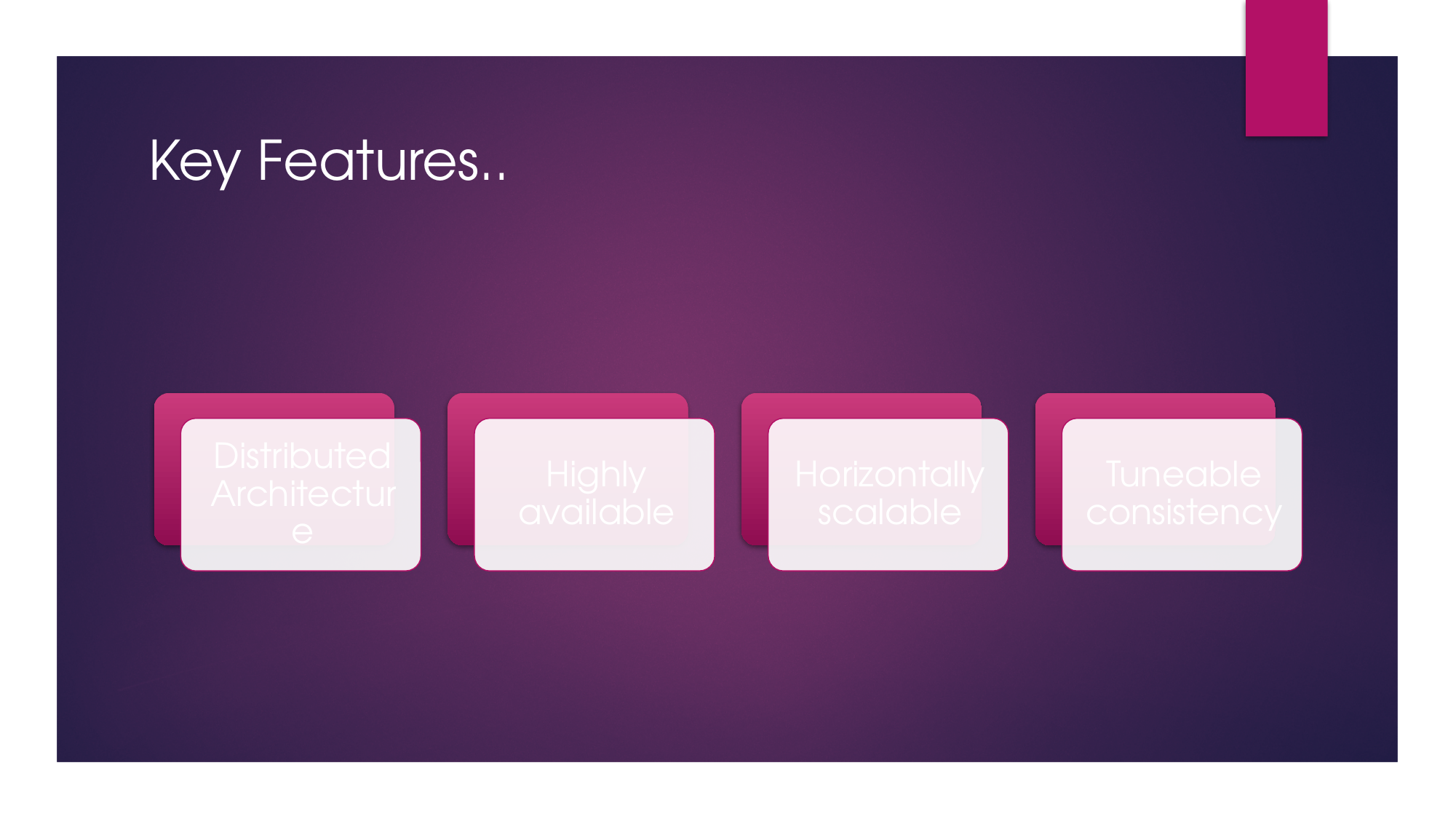

# Key Features..
Distributed Architecture
Highly available
Horizontally scalable
Tuneable consistency